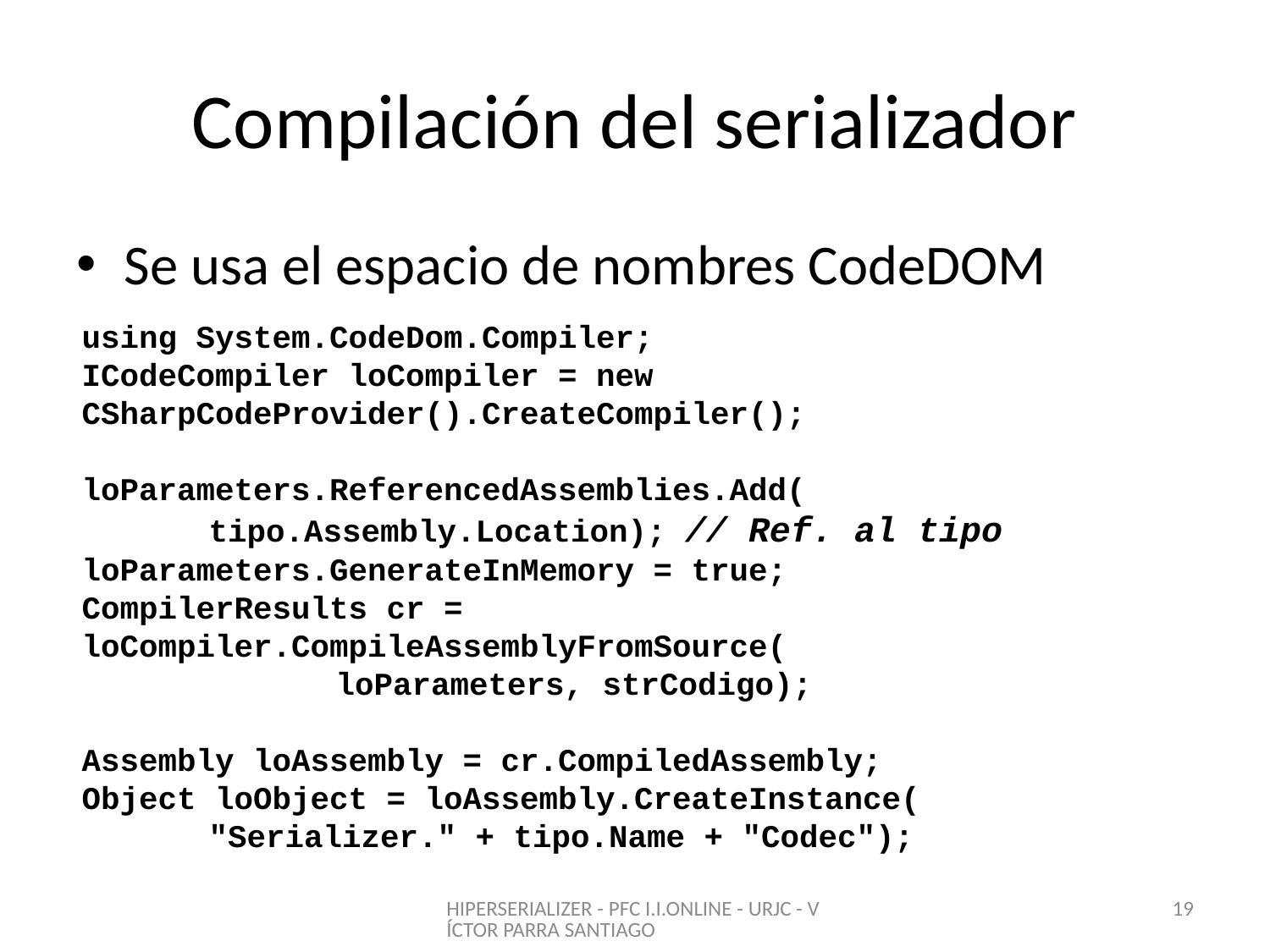

# Compilación del serializador
Se usa el espacio de nombres CodeDOM

using System.CodeDom.Compiler;
ICodeCompiler loCompiler = new 	CSharpCodeProvider().CreateCompiler();

loParameters.ReferencedAssemblies.Add(
	tipo.Assembly.Location); // Ref. al tipo
loParameters.GenerateInMemory = true;
CompilerResults cr = 	loCompiler.CompileAssemblyFromSource(
		loParameters, strCodigo);

Assembly loAssembly = cr.CompiledAssembly;
Object loObject = loAssembly.CreateInstance(
	"Serializer." + tipo.Name + "Codec");

HIPERSERIALIZER - PFC I.I.ONLINE - URJC - VÍCTOR PARRA SANTIAGO
19